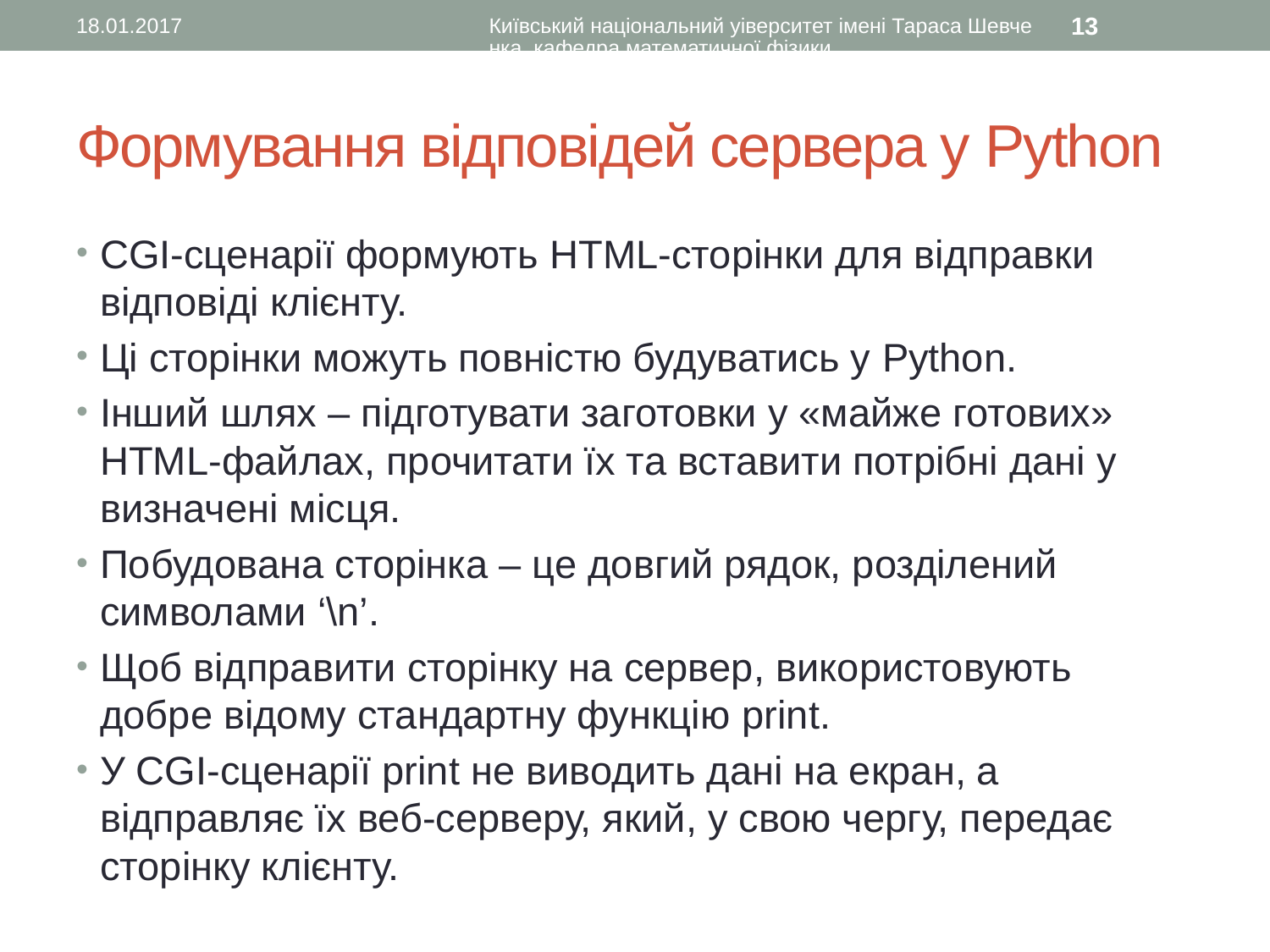

18.01.2017
Київський національний уіверситет імені Тараса Шевченка, кафедра математичної фізики
13
# Формування відповідей сервера у Python
CGI-сценарії формують HTML-сторінки для відправки відповіді клієнту.
Ці сторінки можуть повністю будуватись у Python.
Інший шлях – підготувати заготовки у «майже готових» HTML-файлах, прочитати їх та вставити потрібні дані у визначені місця.
Побудована сторінка – це довгий рядок, розділений символами ‘\n’.
Щоб відправити сторінку на сервер, використовують добре відому стандартну функцію print.
У CGI-сценарії print не виводить дані на екран, а відправляє їх веб-серверу, який, у свою чергу, передає сторінку клієнту.